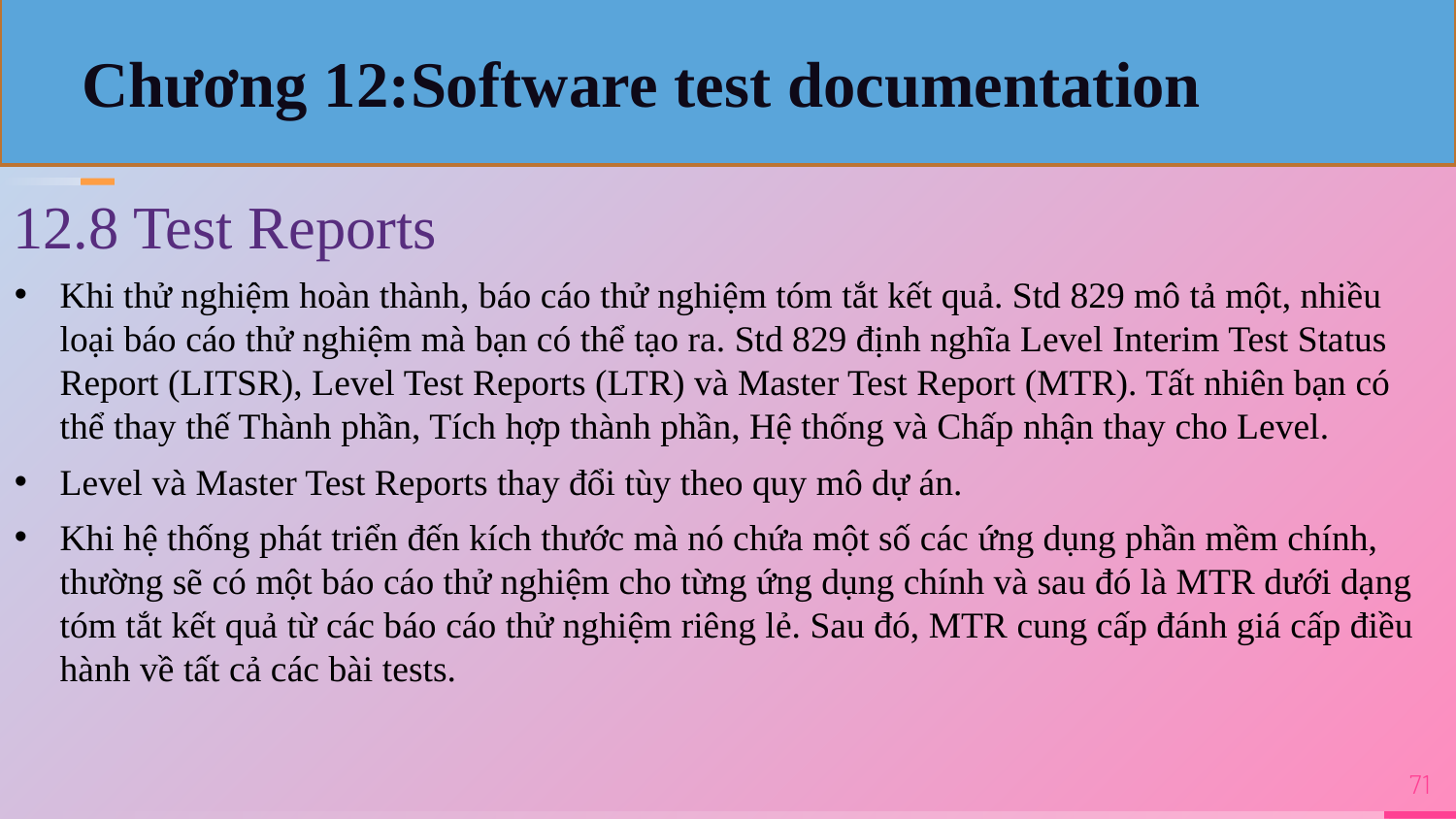

Chương 12:Software test documentation
12.8 Test Reports
Khi thử nghiệm hoàn thành, báo cáo thử nghiệm tóm tắt kết quả. Std 829 mô tả một, nhiều loại báo cáo thử nghiệm mà bạn có thể tạo ra. Std 829 định nghĩa Level Interim Test Status Report (LITSR), Level Test Reports (LTR) và Master Test Report (MTR). Tất nhiên bạn có thể thay thế Thành phần, Tích hợp thành phần, Hệ thống và Chấp nhận thay cho Level.
Level và Master Test Reports thay đổi tùy theo quy mô dự án.
Khi hệ thống phát triển đến kích thước mà nó chứa một số các ứng dụng phần mềm chính, thường sẽ có một báo cáo thử nghiệm cho từng ứng dụng chính và sau đó là MTR dưới dạng tóm tắt kết quả từ các báo cáo thử nghiệm riêng lẻ. Sau đó, MTR cung cấp đánh giá cấp điều hành về tất cả các bài tests.

71